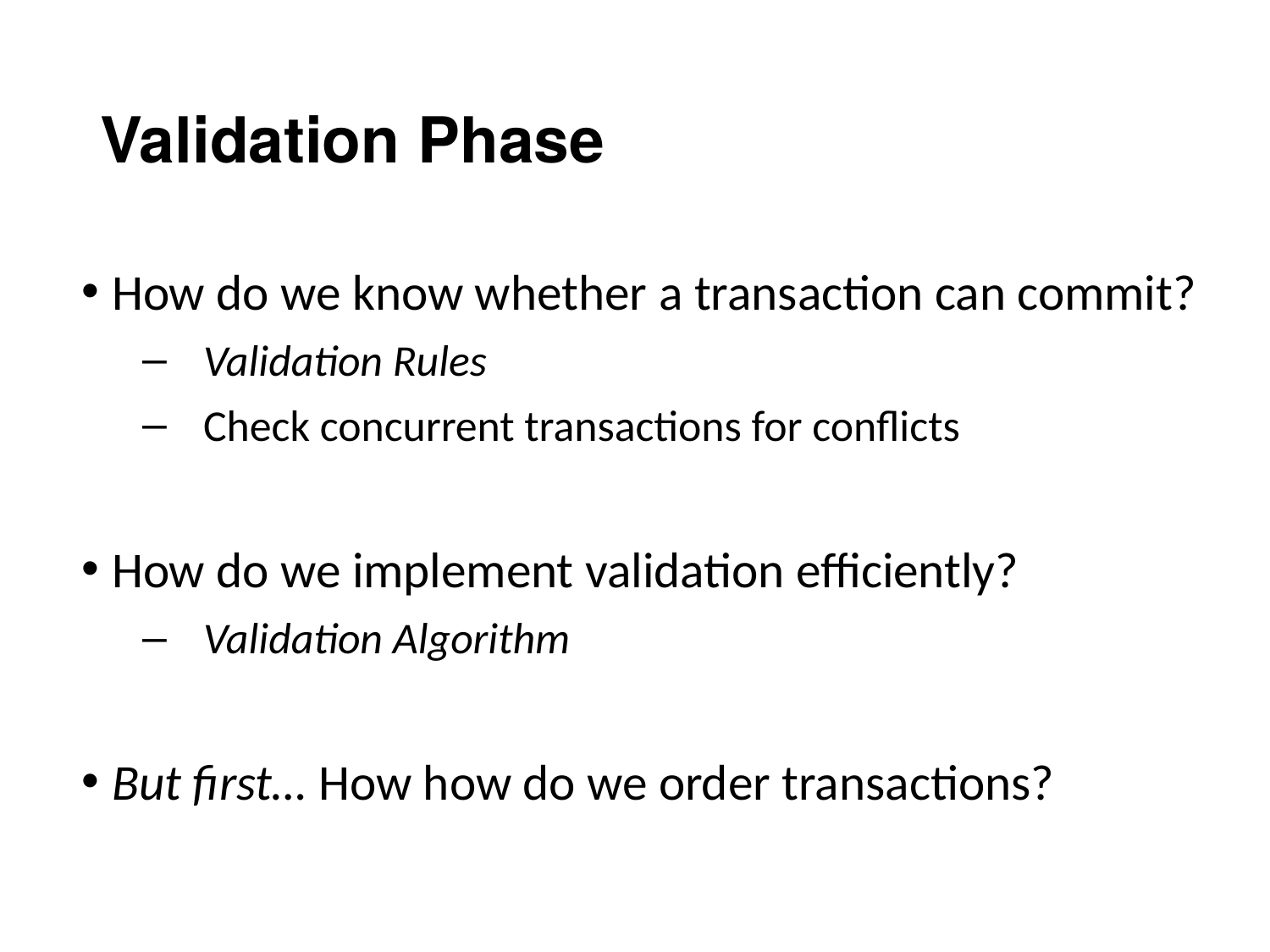

# Validation Phase
How do we know whether a transaction can commit?
Validation Rules
Check concurrent transactions for conflicts

How do we implement validation efficiently?
Validation Algorithm

But first… How how do we order transactions?